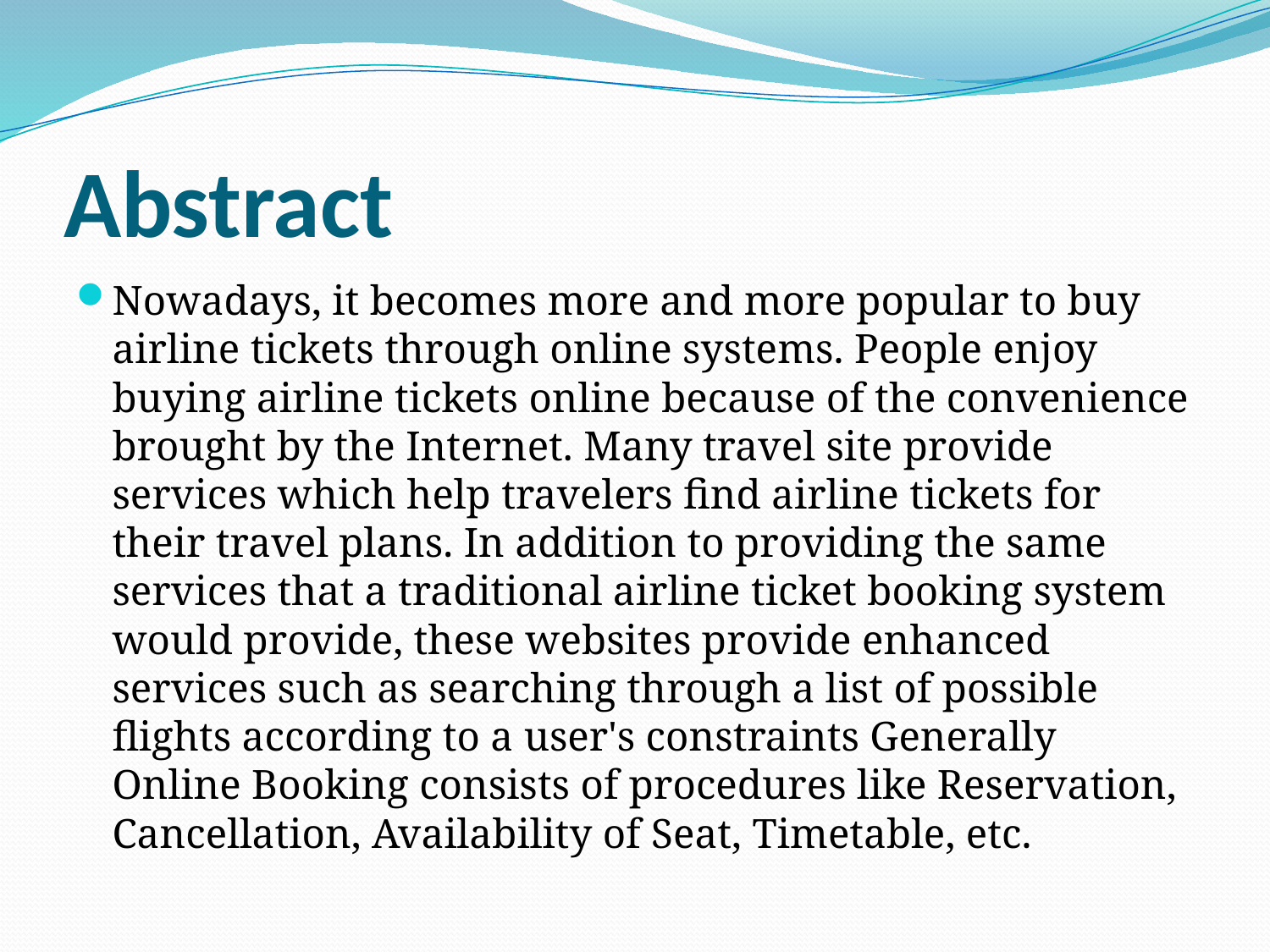

# Abstract
Nowadays, it becomes more and more popular to buy airline tickets through online systems. People enjoy buying airline tickets online because of the convenience brought by the Internet. Many travel site provide services which help travelers find airline tickets for their travel plans. In addition to providing the same services that a traditional airline ticket booking system would provide, these websites provide enhanced services such as searching through a list of possible flights according to a user's constraints Generally Online Booking consists of procedures like Reservation, Cancellation, Availability of Seat, Timetable, etc.